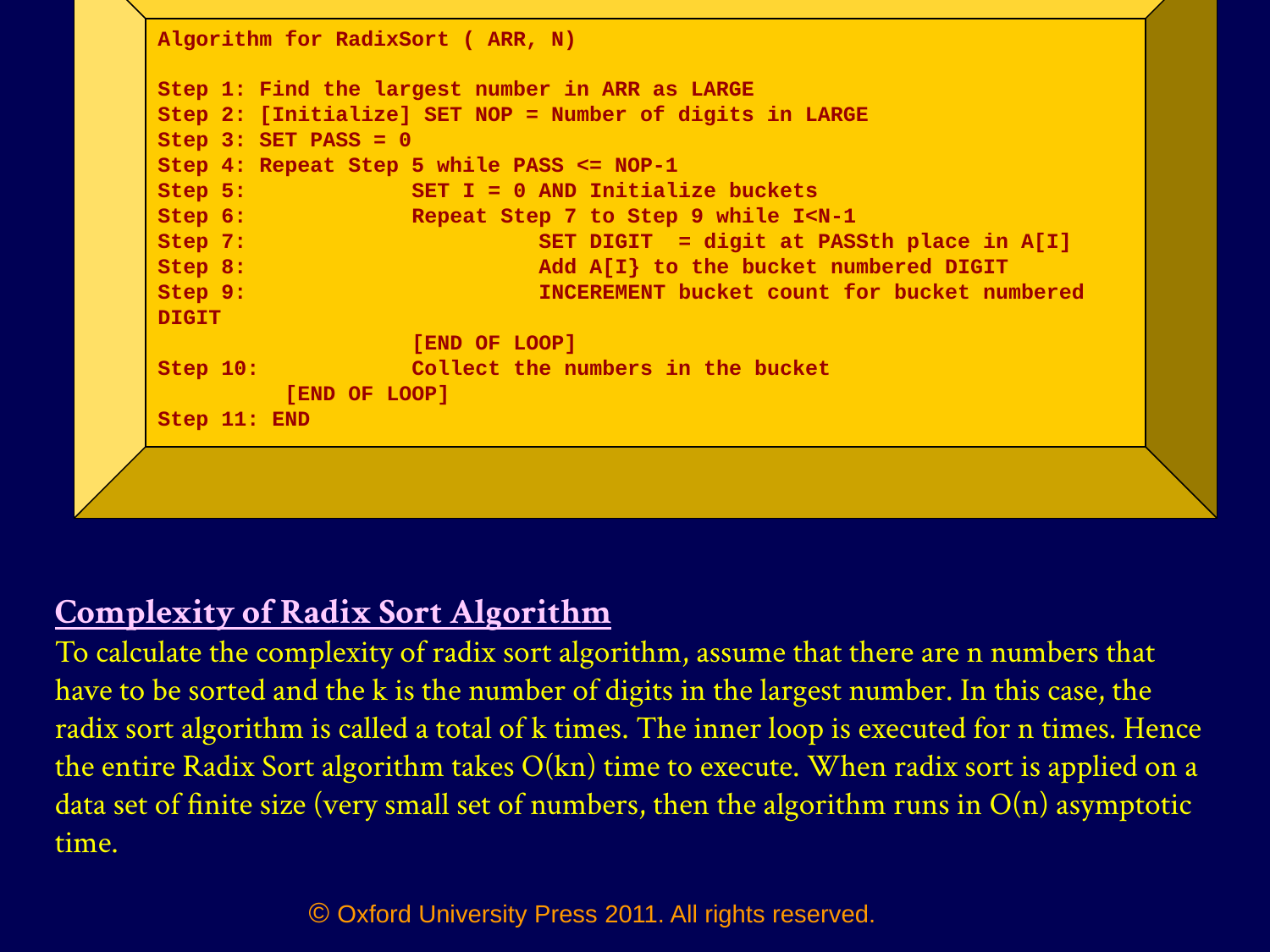

Algorithm for RadixSort ( ARR, N)

Step 1: Find the largest number in ARR as LARGE
Step 2: [Initialize] SET NOP = Number of digits in LARGE
Step 3: SET PASS = 0
Step 4: Repeat Step 5 while PASS <= NOP-1
Step 5: 		SET I = 0 AND Initialize buckets
Step 6: 		Repeat Step 7 to Step 9 while I<N-1
Step 7:			SET DIGIT  = digit at PASSth place in A[I]
Step 8:			Add A[I} to the bucket numbered DIGIT
Step 9:			INCEREMENT bucket count for bucket numbered DIGIT
		[END OF LOOP]
Step 10:		Collect the numbers in the bucket
	[END OF LOOP]
Step 11: END

Complexity of Radix Sort Algorithm
To calculate the complexity of radix sort algorithm, assume that there are n numbers that have to be sorted and the k is the number of digits in the largest number. In this case, the radix sort algorithm is called a total of k times. The inner loop is executed for n times. Hence the entire Radix Sort algorithm takes O(kn) time to execute. When radix sort is applied on a data set of finite size (very small set of numbers, then the algorithm runs in O(n) asymptotic time.